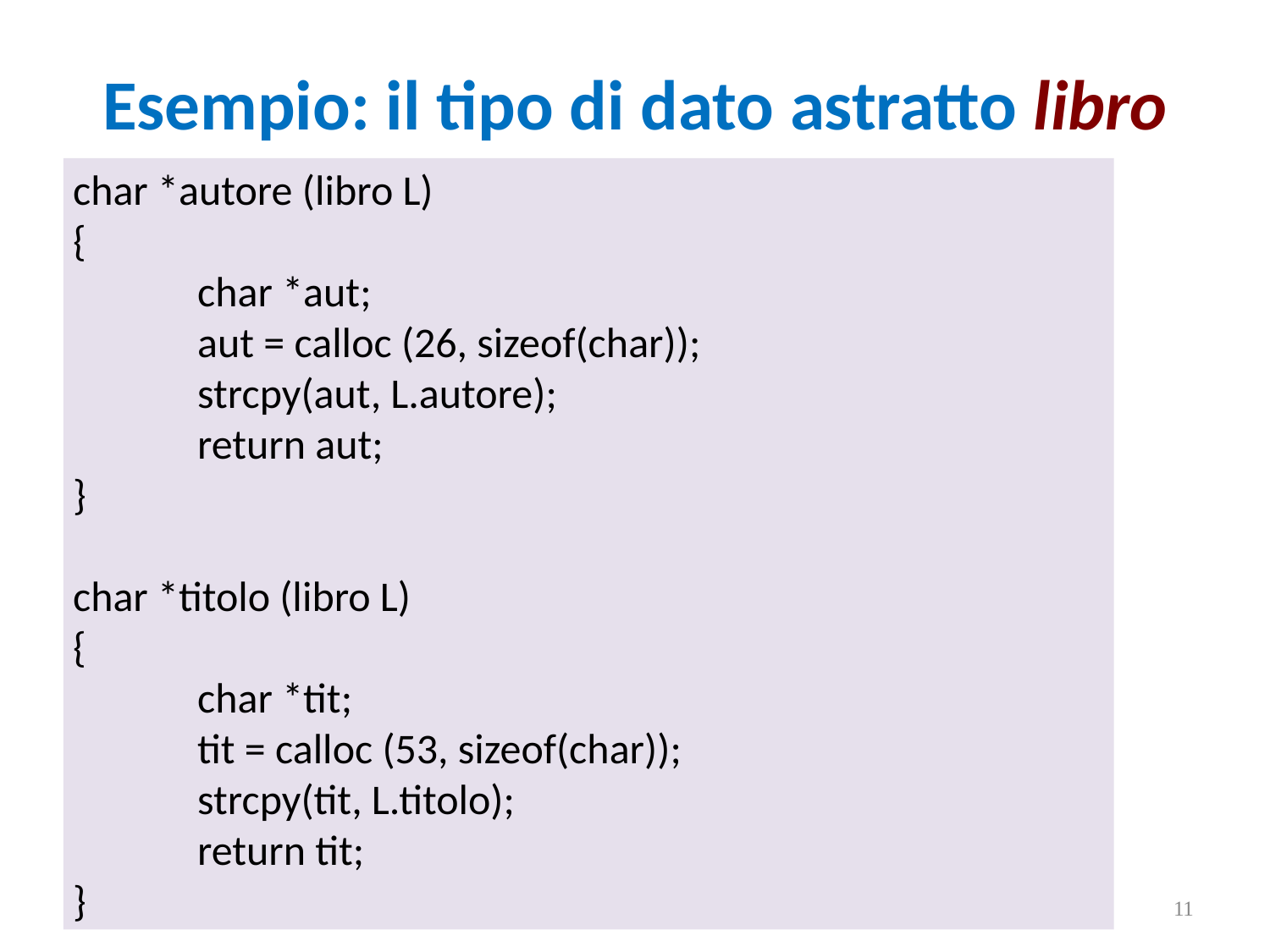

Esempio: il tipo di dato astratto libro
char *autore (libro L)
{
		char *aut;
		aut = calloc (26, sizeof(char));
		strcpy(aut, L.autore);
		return aut;
}

char *titolo (libro L)
{
		char *tit;
		tit = calloc (53, sizeof(char));
		strcpy(tit, L.titolo);
		return tit;
}
file libro.c
11